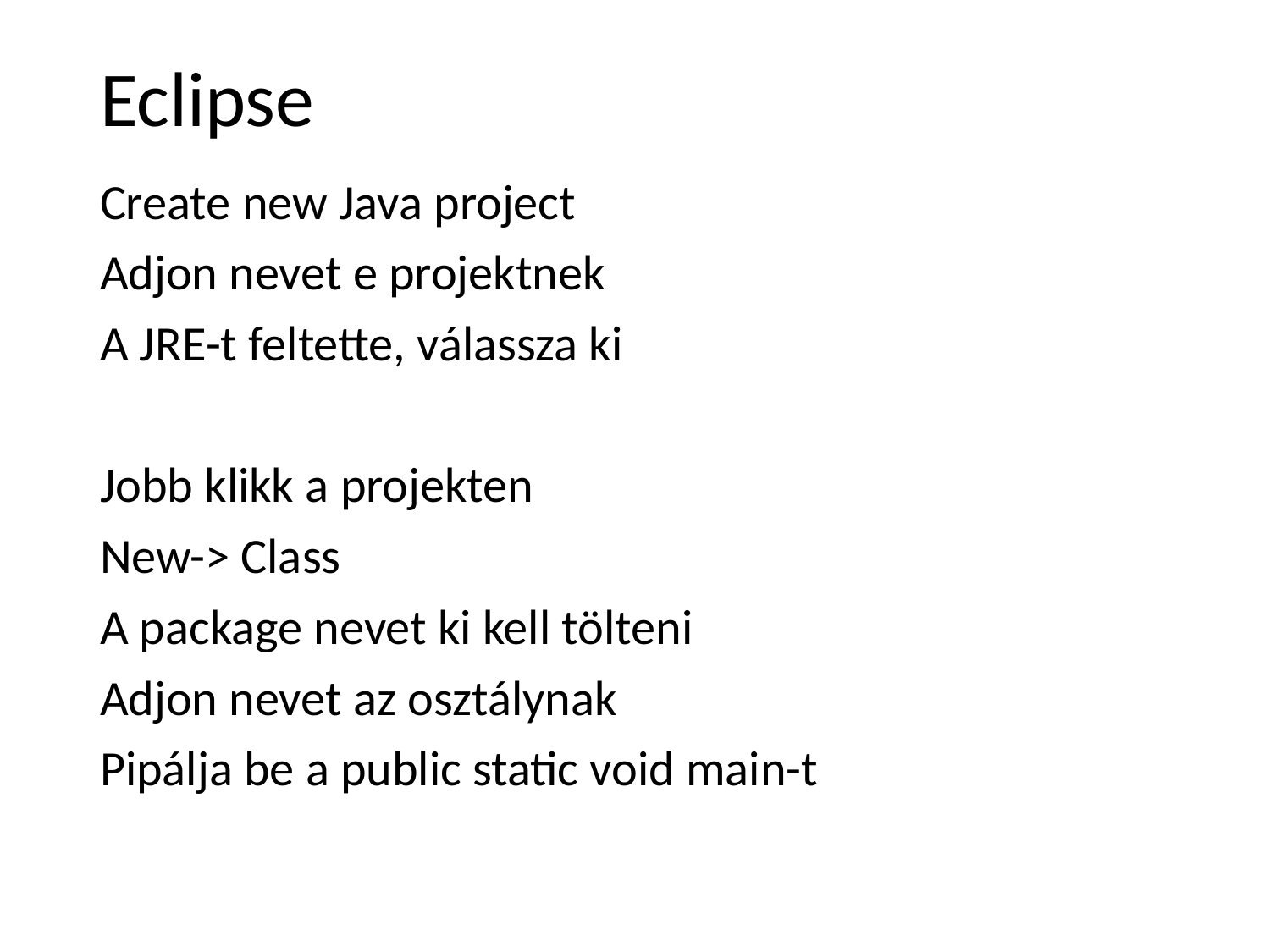

# Eclipse
Create new Java project
Adjon nevet e projektnek
A JRE-t feltette, válassza ki

Jobb klikk a projekten
New-> Class
A package nevet ki kell tölteni
Adjon nevet az osztálynak
Pipálja be a public static void main-t